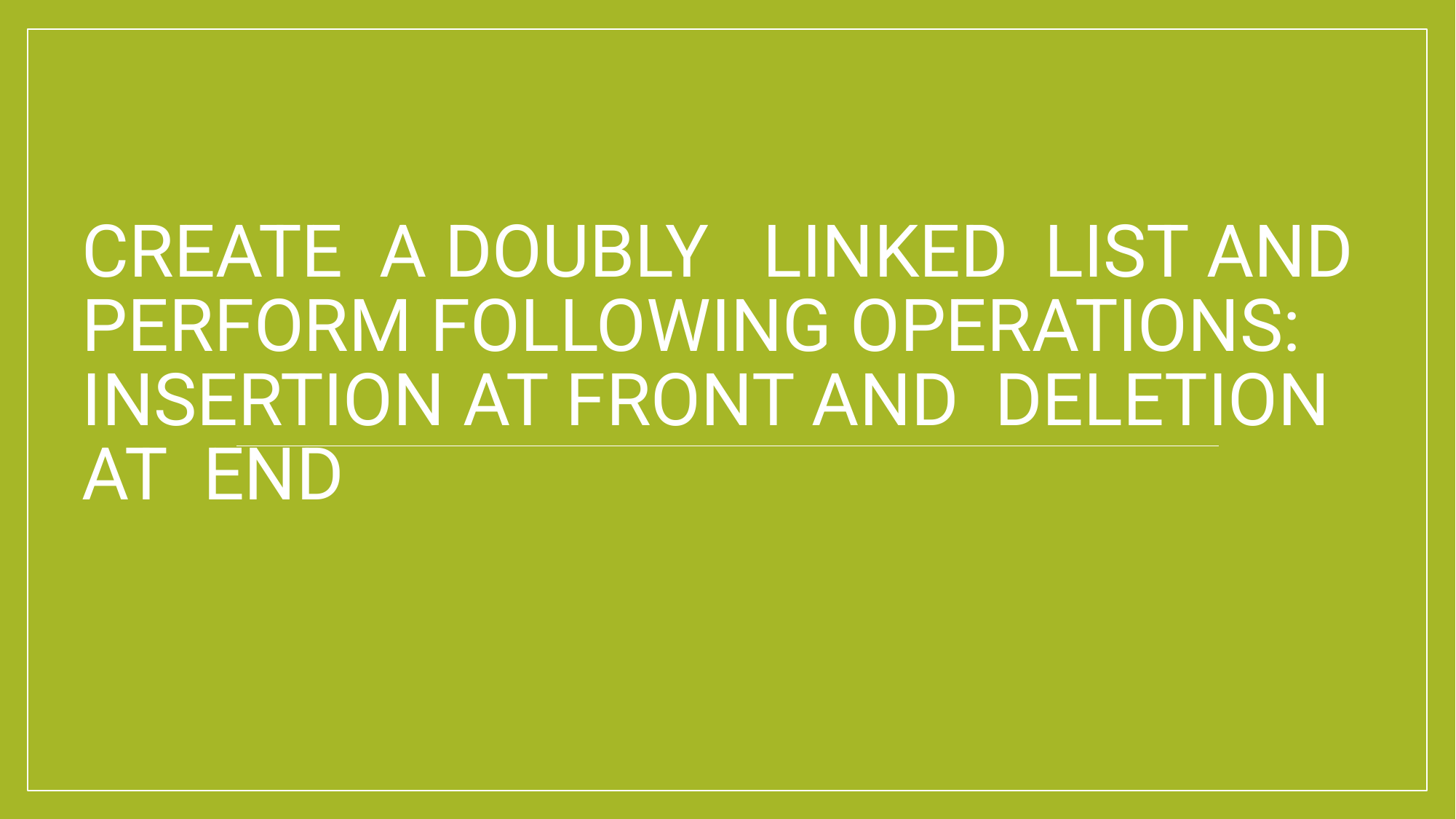

# Create  a Doubly   linked  list and perform following operations: Insertion at front and  Deletion at  end